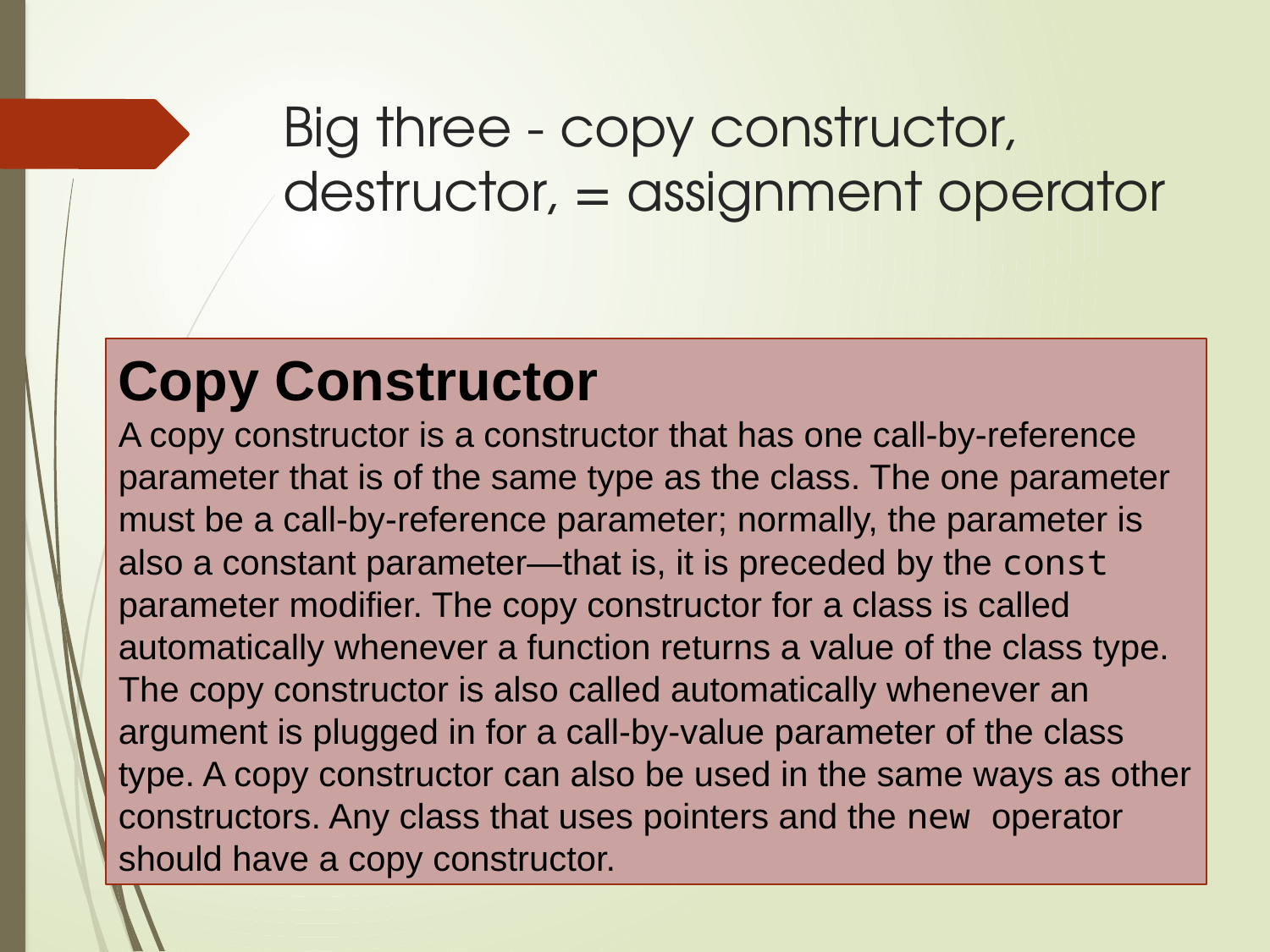

# Big three - copy constructor, destructor, = assignment operator

Copy Constructor
A copy constructor is a constructor that has one call-by-reference parameter that is of the same type as the class. The one parameter must be a call-by-reference parameter; normally, the parameter is also a constant parameter—that is, it is preceded by the const parameter modifier. The copy constructor for a class is called automatically whenever a function returns a value of the class type. The copy constructor is also called automatically whenever an argument is plugged in for a call-by-value parameter of the class type. A copy constructor can also be used in the same ways as other constructors. Any class that uses pointers and the new operator should have a copy constructor.